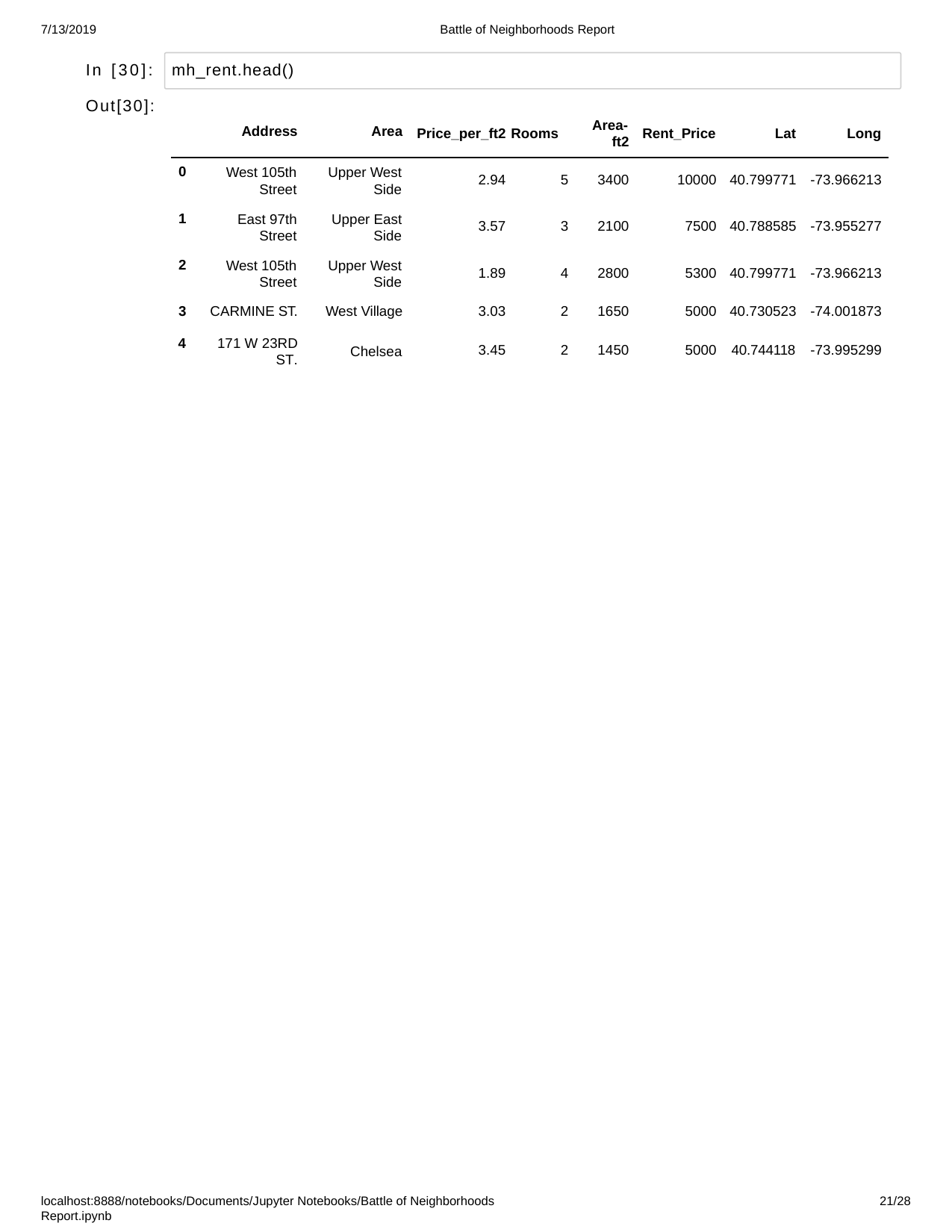

7/13/2019
Battle of Neighborhoods Report

In [30]:
mh_rent.head()
| Out[30]: |  | Address | Area |
| --- | --- | --- | --- |
|  | 0 | West 105th Street | Upper West Side |
|  | 1 | East 97th Street | Upper East Side |
|  | 2 | West 105th Street | Upper West Side |
|  | 3 | CARMINE ST. | West Village |
Area-
Price_per_ft2 Rooms
Rent_Price
Lat
Long
|  |  | ft2 |  |  |  |
| --- | --- | --- | --- | --- | --- |
| 2.94 | 5 | 3400 | 10000 | 40.799771 | -73.966213 |
| 3.57 | 3 | 2100 | 7500 | 40.788585 | -73.955277 |
| 1.89 | 4 | 2800 | 5300 | 40.799771 | -73.966213 |
| 3.03 | 2 | 1650 | 5000 | 40.730523 | -74.001873 |
| 3.45 | 2 | 1450 | 5000 | 40.744118 | -73.995299 |

4
171 W 23RD
ST.
Chelsea
localhost:8888/notebooks/Documents/Jupyter Notebooks/Battle of Neighborhoods Report.ipynb
21/28